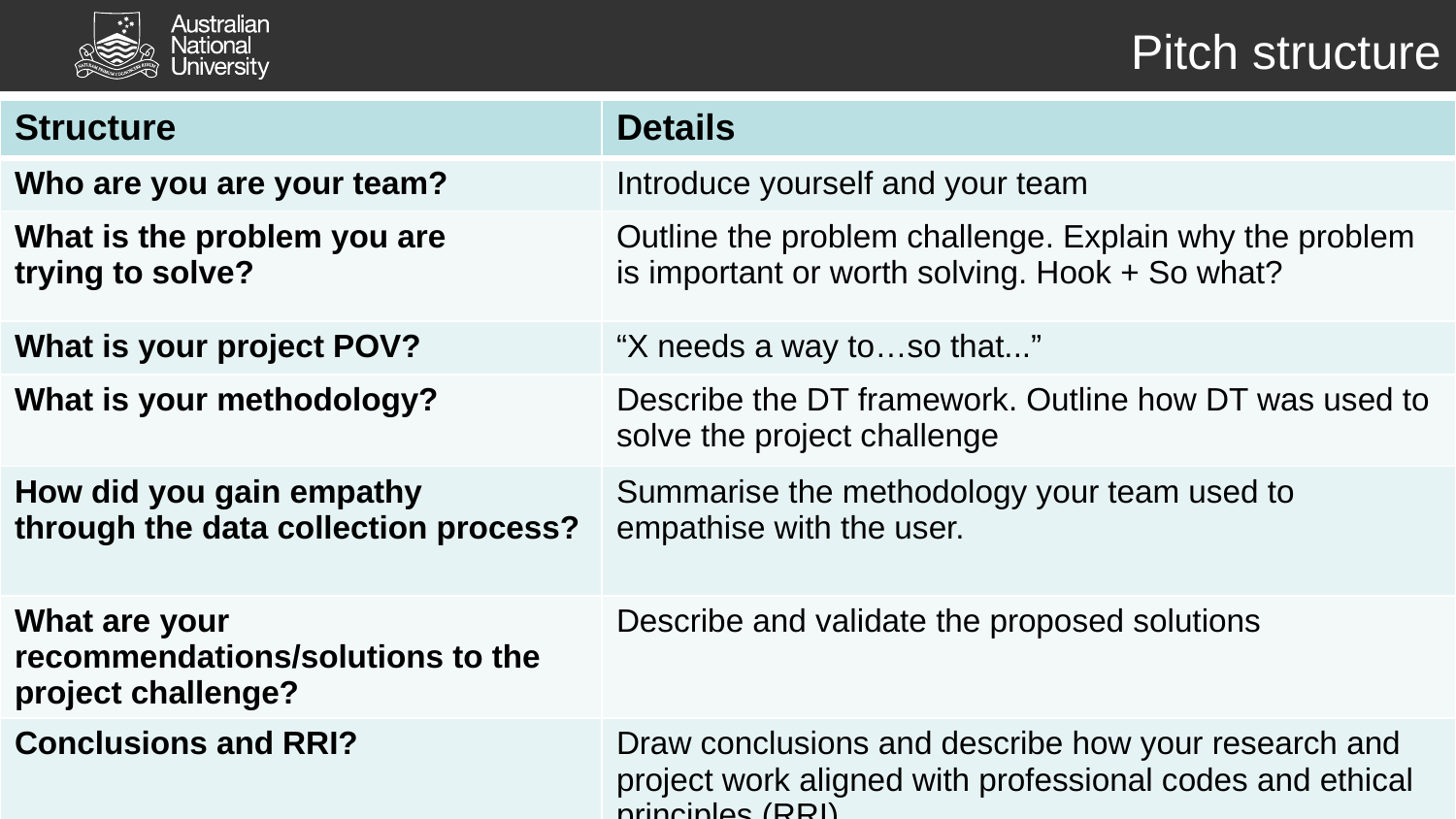

# Pitch structure
| Structure | Details |
| --- | --- |
| Who are you are your team? | Introduce yourself and your team |
| What is the problem you are trying to solve? | Outline the problem challenge. Explain why the problem is important or worth solving. Hook + So what? |
| What is your project POV? | “X needs a way to…so that...” |
| What is your methodology? | Describe the DT framework. Outline how DT was used to solve the project challenge |
| How did you gain empathy through the data collection process? | Summarise the methodology your team used to empathise with the user. |
| What are your recommendations/solutions to the project challenge? | Describe and validate the proposed solutions |
| Conclusions and RRI? | Draw conclusions and describe how your research and project work aligned with professional codes and ethical principles (RRI) |
8